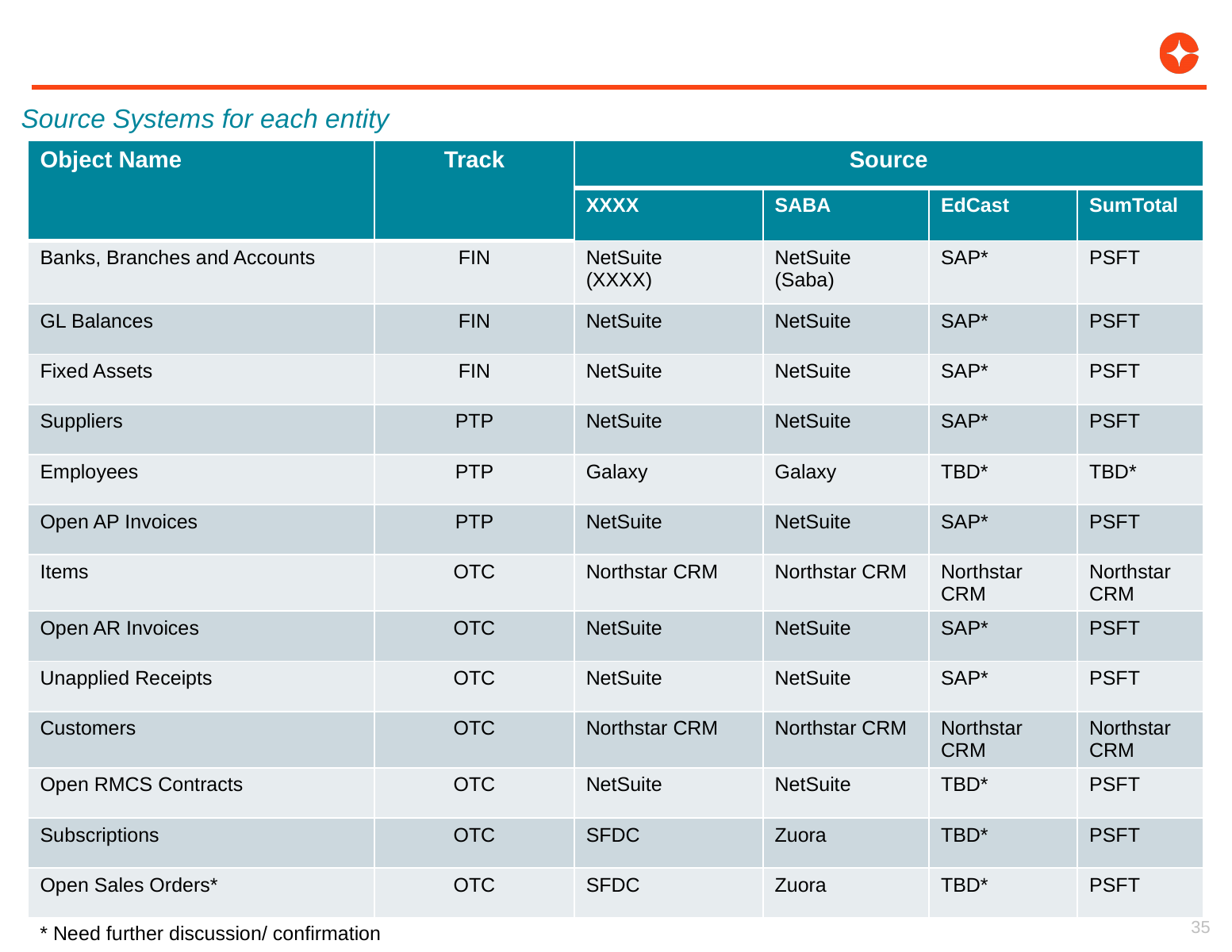

Source Systems for each entity
| Object Name | Track | Source |  |  |  |
| --- | --- | --- | --- | --- | --- |
|  |  | XXXX | SABA | EdCast | SumTotal |
| Banks, Branches and Accounts | FIN | NetSuite (XXXX) | NetSuite (Saba) | SAP\* | PSFT |
| GL Balances | FIN | NetSuite | NetSuite | SAP\* | PSFT |
| Fixed Assets | FIN | NetSuite | NetSuite | SAP\* | PSFT |
| Suppliers | PTP | NetSuite | NetSuite | SAP\* | PSFT |
| Employees | PTP | Galaxy | Galaxy | TBD\* | TBD\* |
| Open AP Invoices | PTP | NetSuite | NetSuite | SAP\* | PSFT |
| Items | OTC | Northstar CRM | Northstar CRM | Northstar CRM | Northstar CRM |
| Open AR Invoices | OTC | NetSuite | NetSuite | SAP\* | PSFT |
| Unapplied Receipts | OTC | NetSuite | NetSuite | SAP\* | PSFT |
| Customers | OTC | Northstar CRM | Northstar CRM | Northstar CRM | Northstar CRM |
| Open RMCS Contracts | OTC | NetSuite | NetSuite | TBD\* | PSFT |
| Subscriptions | OTC | SFDC | Zuora | TBD\* | PSFT |
| Open Sales Orders\* | OTC | SFDC | Zuora | TBD\* | PSFT |
35
* Need further discussion/ confirmation